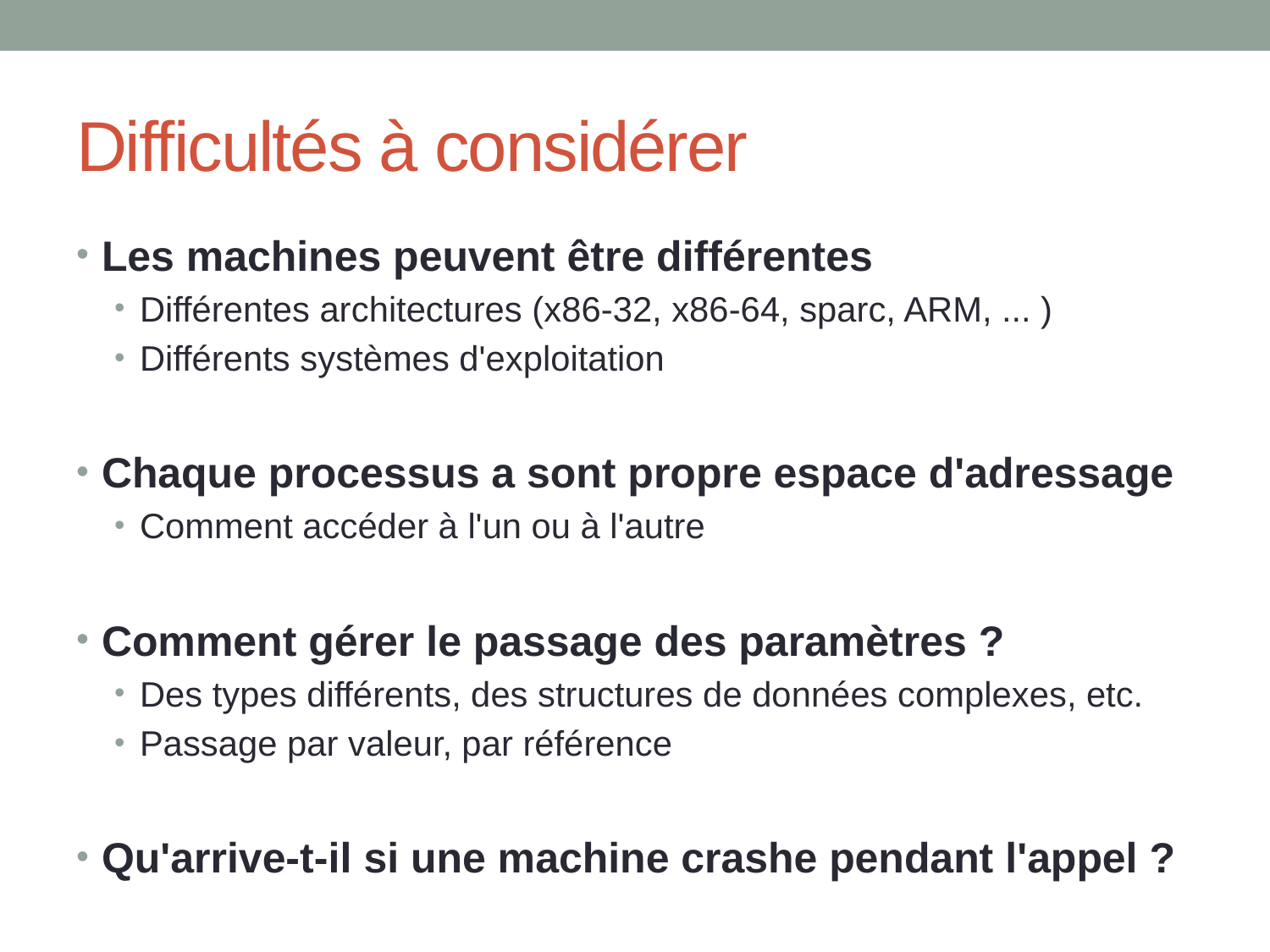

# Difficultés à considérer
Les machines peuvent être différentes
Différentes architectures (x86-32, x86-64, sparc, ARM, ... )
Différents systèmes d'exploitation

Chaque processus a sont propre espace d'adressage
Comment accéder à l'un ou à l'autre

Comment gérer le passage des paramètres ?
Des types différents, des structures de données complexes, etc.
Passage par valeur, par référence

Qu'arrive-t-il si une machine crashe pendant l'appel ?